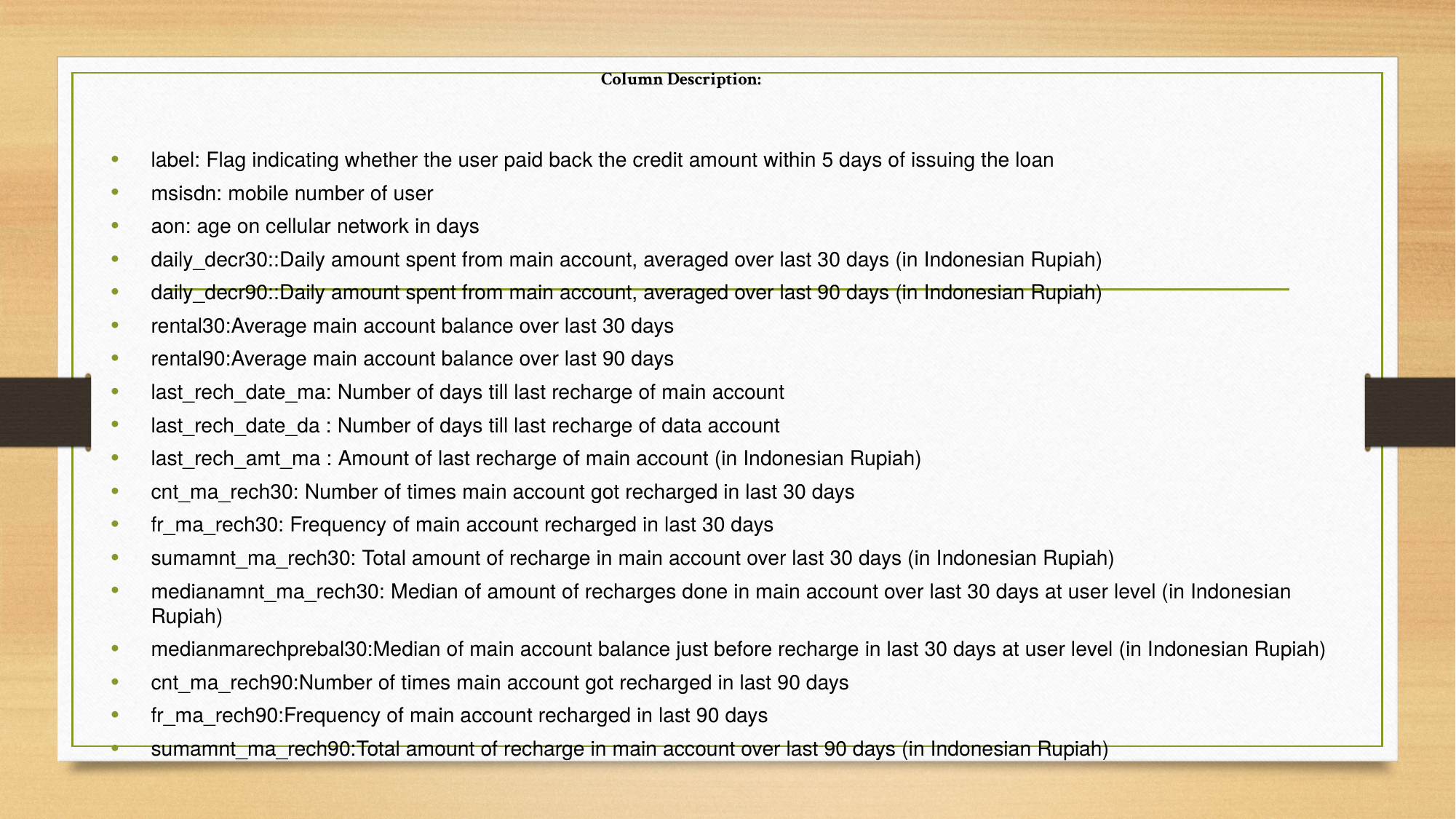

# Column Description:
label: Flag indicating whether the user paid back the credit amount within 5 days of issuing the loan
msisdn: mobile number of user
aon: age on cellular network in days
daily_decr30::Daily amount spent from main account, averaged over last 30 days (in Indonesian Rupiah)
daily_decr90::Daily amount spent from main account, averaged over last 90 days (in Indonesian Rupiah)
rental30:Average main account balance over last 30 days
rental90:Average main account balance over last 90 days
last_rech_date_ma: Number of days till last recharge of main account
last_rech_date_da : Number of days till last recharge of data account
last_rech_amt_ma : Amount of last recharge of main account (in Indonesian Rupiah)
cnt_ma_rech30: Number of times main account got recharged in last 30 days
fr_ma_rech30: Frequency of main account recharged in last 30 days
sumamnt_ma_rech30: Total amount of recharge in main account over last 30 days (in Indonesian Rupiah)
medianamnt_ma_rech30: Median of amount of recharges done in main account over last 30 days at user level (in Indonesian Rupiah)
medianmarechprebal30:Median of main account balance just before recharge in last 30 days at user level (in Indonesian Rupiah)
cnt_ma_rech90:Number of times main account got recharged in last 90 days
fr_ma_rech90:Frequency of main account recharged in last 90 days
sumamnt_ma_rech90:Total amount of recharge in main account over last 90 days (in Indonesian Rupiah)